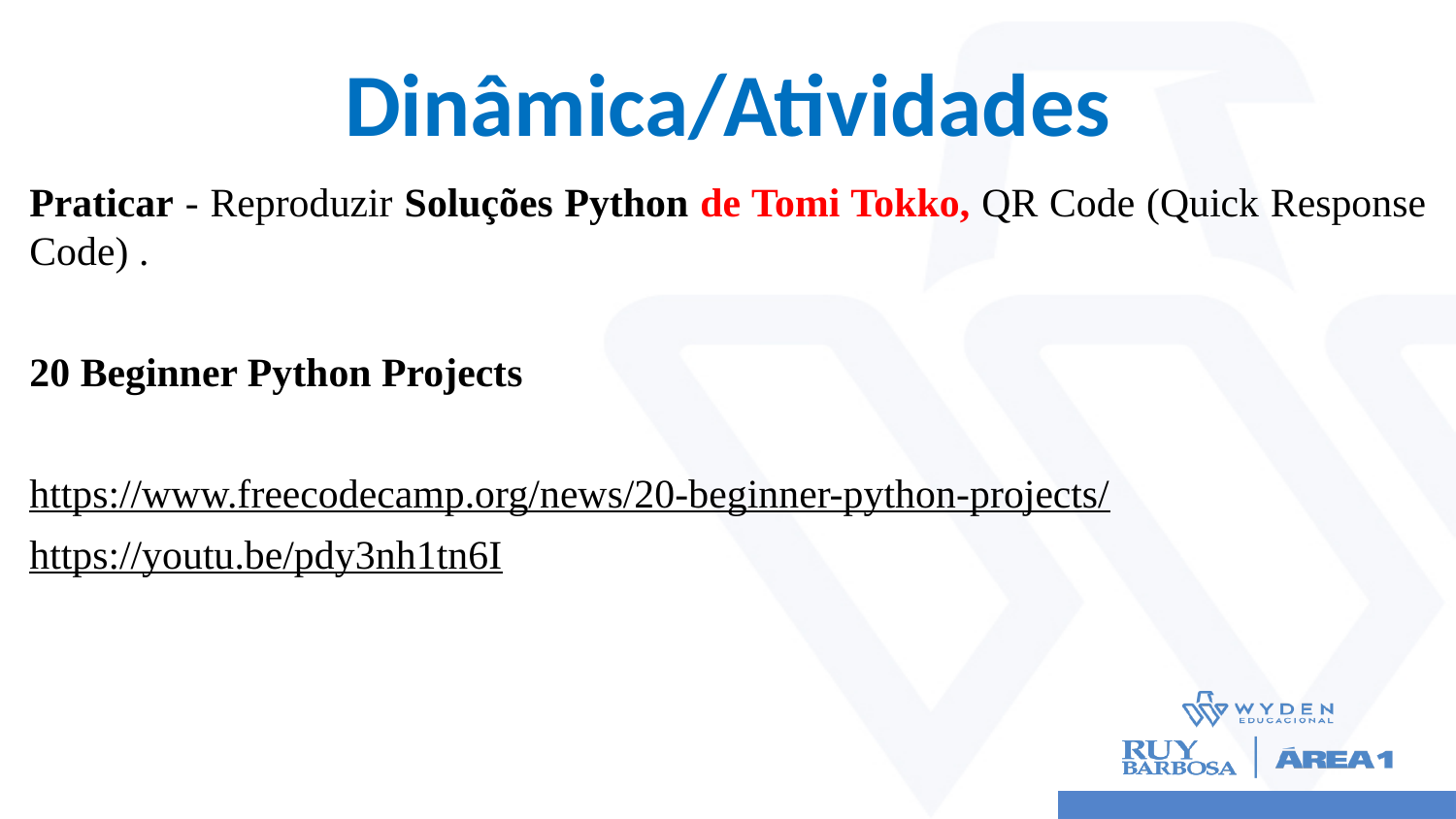

# Dinâmica/Atividades
Praticar - Reproduzir Soluções Python de Tomi Tokko, QR Code (Quick Response Code) .

20 Beginner Python Projects

https://www.freecodecamp.org/news/20-beginner-python-projects/
https://youtu.be/pdy3nh1tn6I